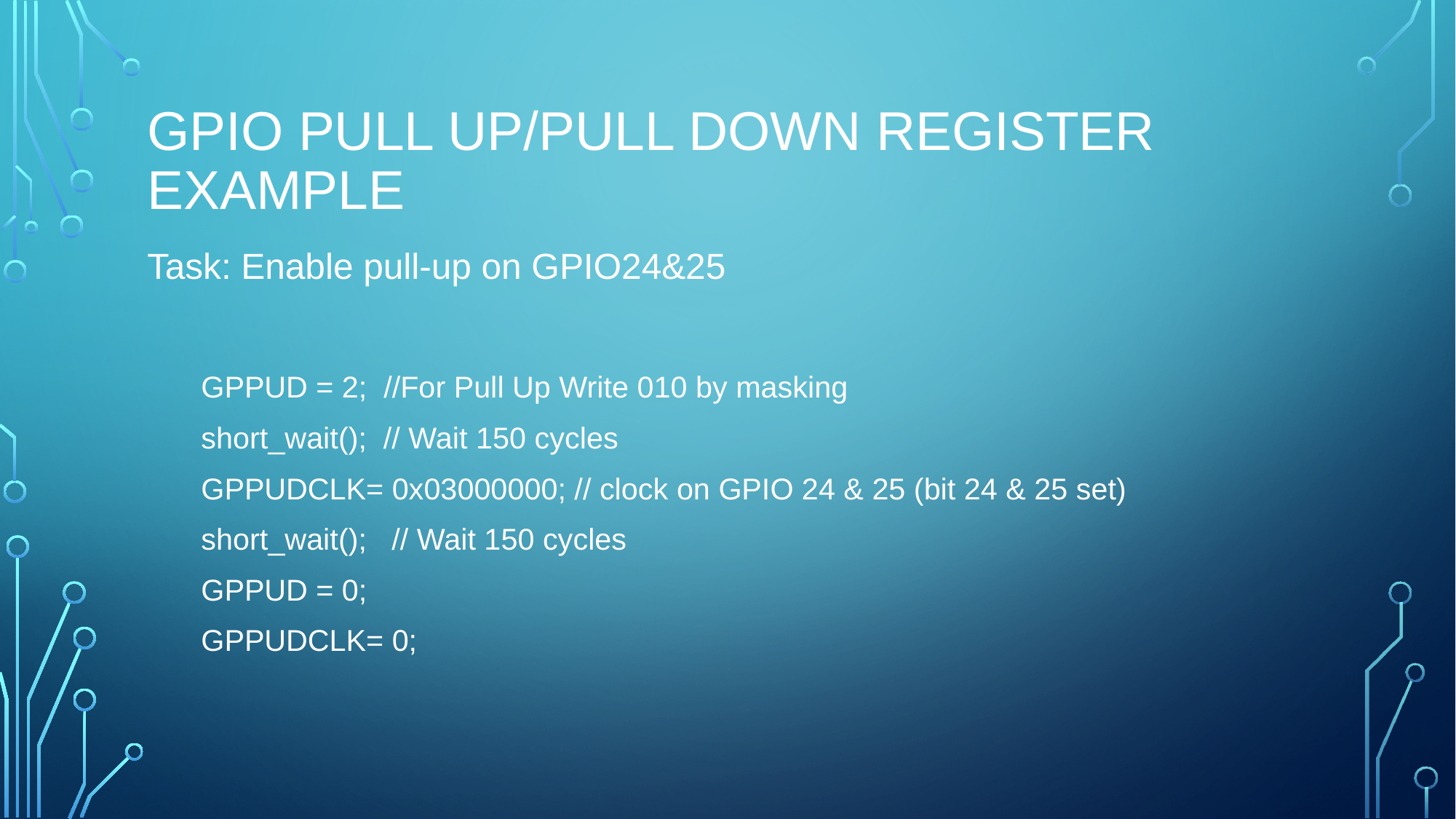

# GPIO Pull Up/Pull Down Register Example
Task: Enable pull-up on GPIO24&25

GPPUD = 2;  //For Pull Up Write 010 by masking
short_wait();  // Wait 150 cycles
GPPUDCLK= 0x03000000; // clock on GPIO 24 & 25 (bit 24 & 25 set)
short_wait();   // Wait 150 cycles
GPPUD = 0;
GPPUDCLK= 0;